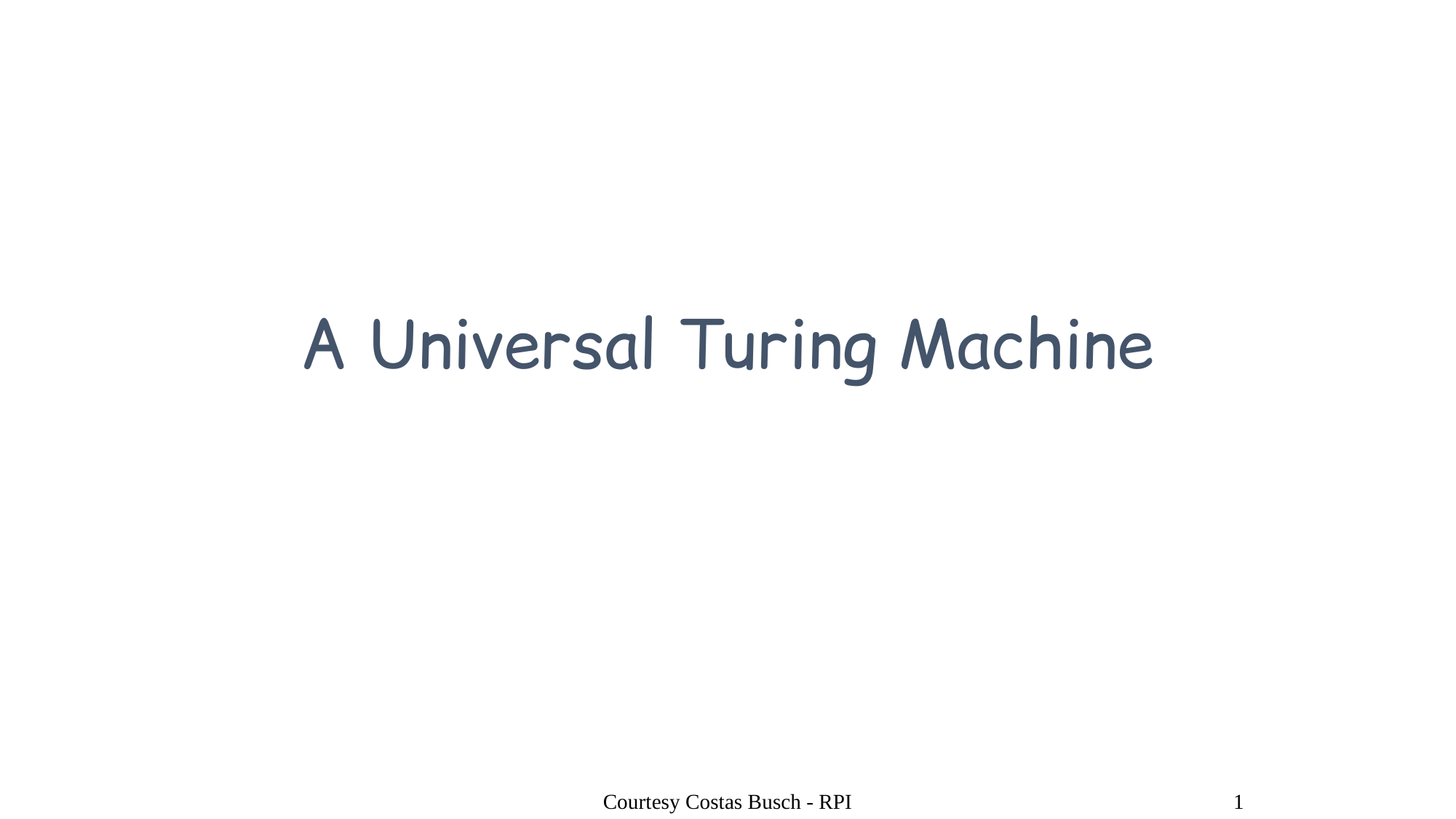

# A Universal Turing Machine

Courtesy Costas Busch - RPI
1